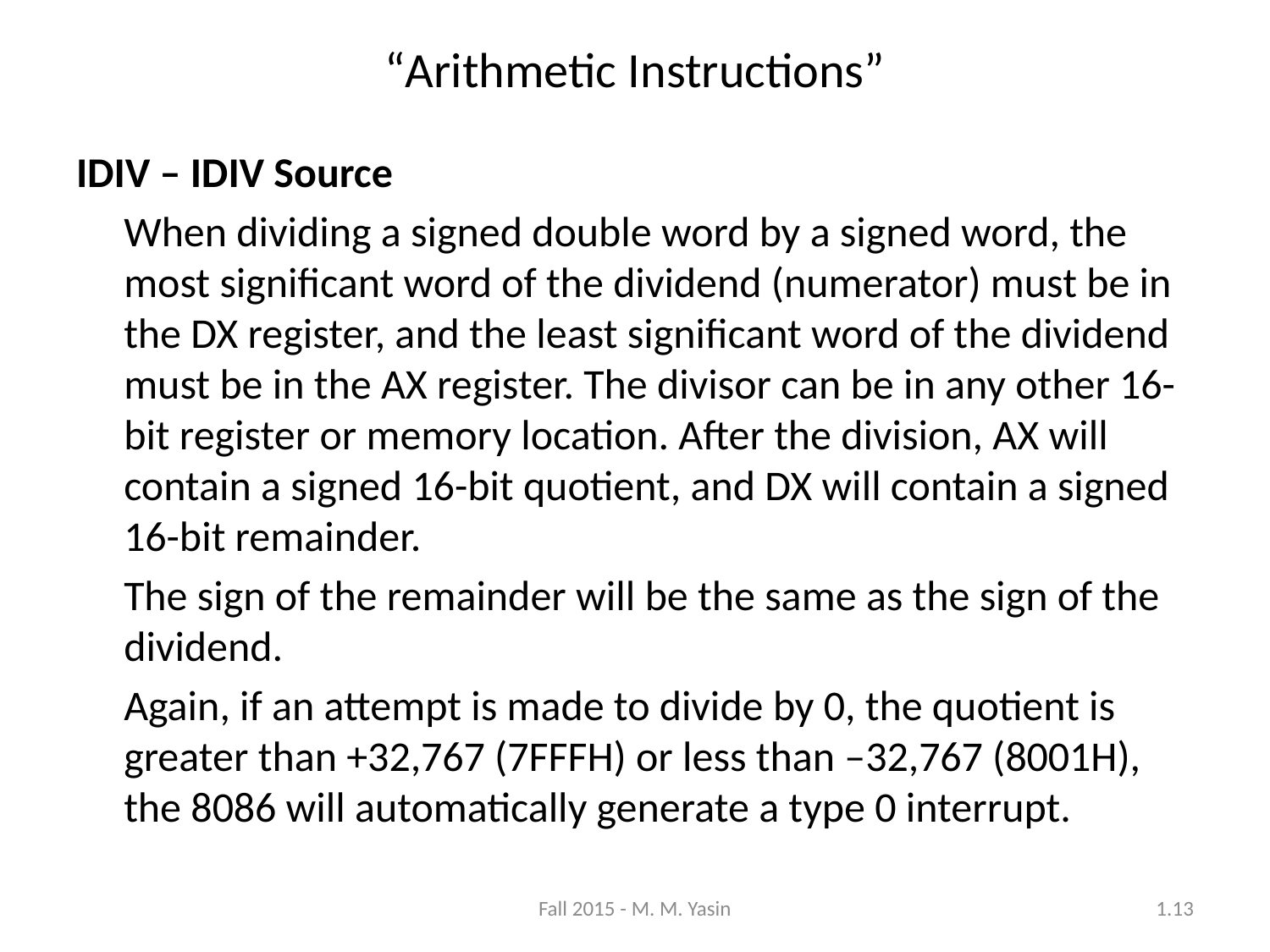

“Arithmetic Instructions”

IDIV – IDIV Source
	When dividing a signed double word by a signed word, the most significant word of the dividend (numerator) must be in the DX register, and the least significant word of the dividend must be in the AX register. The divisor can be in any other 16-bit register or memory location. After the division, AX will contain a signed 16-bit quotient, and DX will contain a signed 16-bit remainder.
	The sign of the remainder will be the same as the sign of the dividend.
	Again, if an attempt is made to divide by 0, the quotient is greater than +32,767 (7FFFH) or less than –32,767 (8001H), the 8086 will automatically generate a type 0 interrupt.
Fall 2015 - M. M. Yasin
1.13